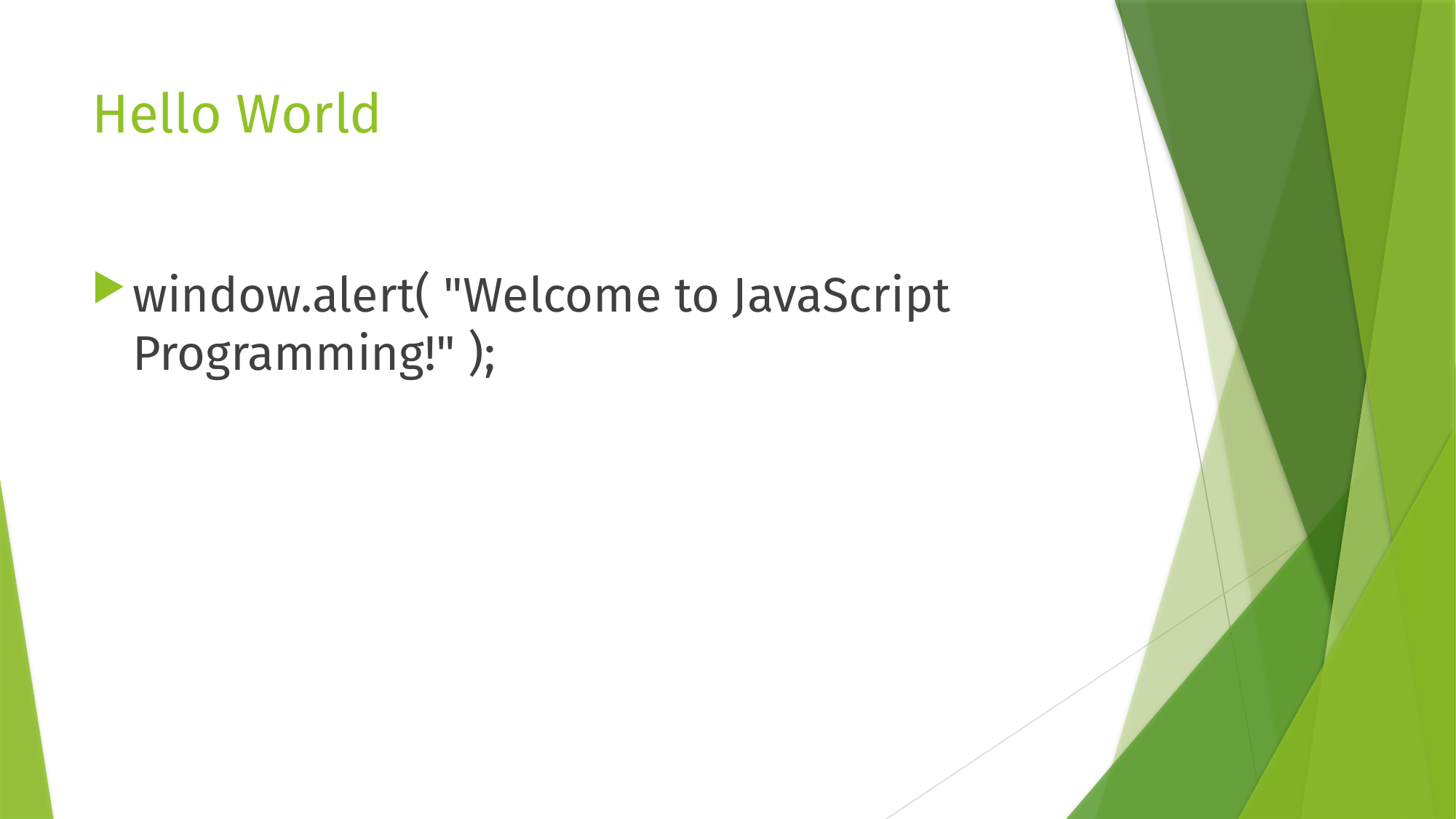

# Hello World
window.alert( "Welcome to JavaScript Programming!" );